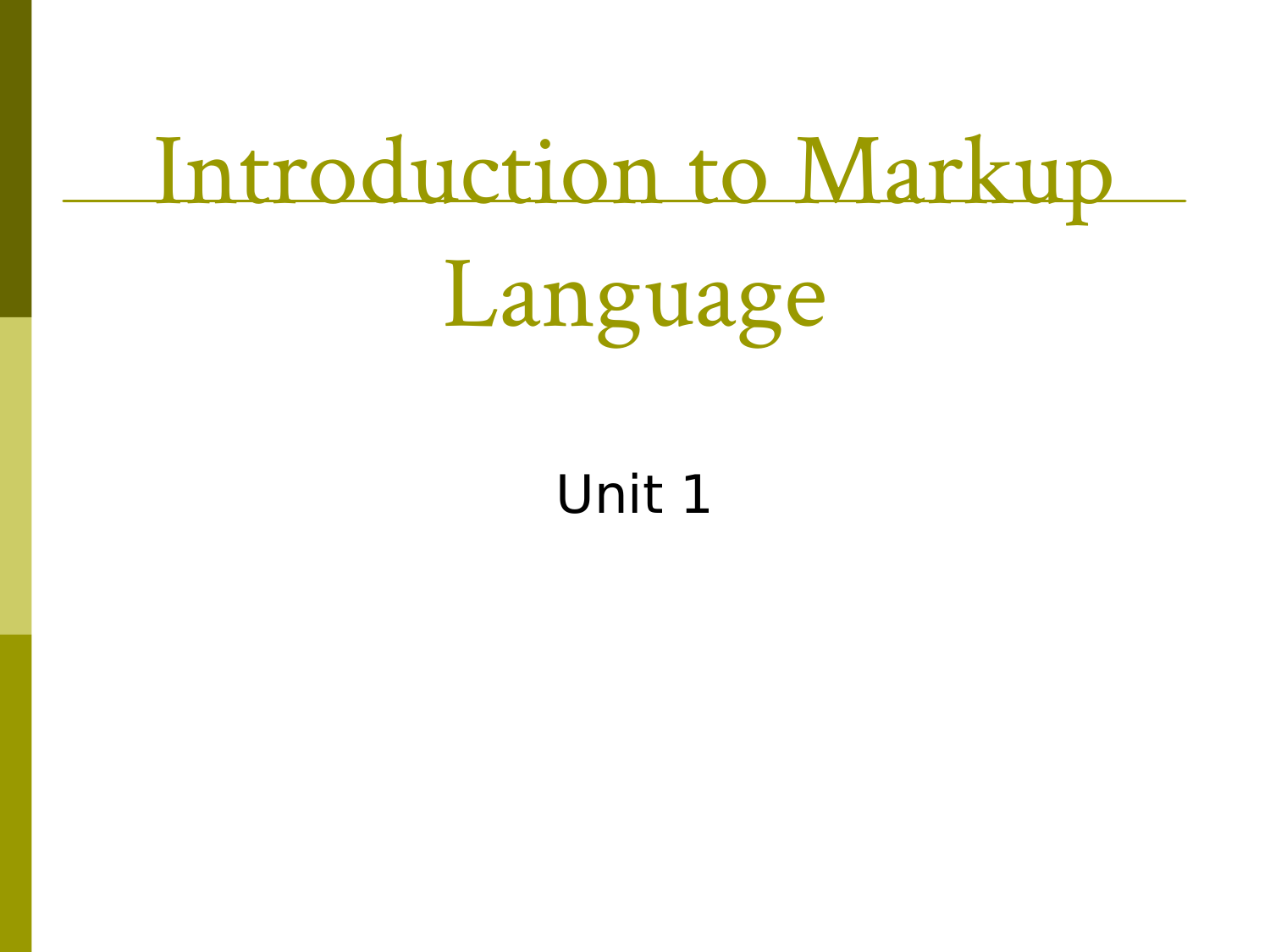

# Introduction to Markup Language
Unit 1